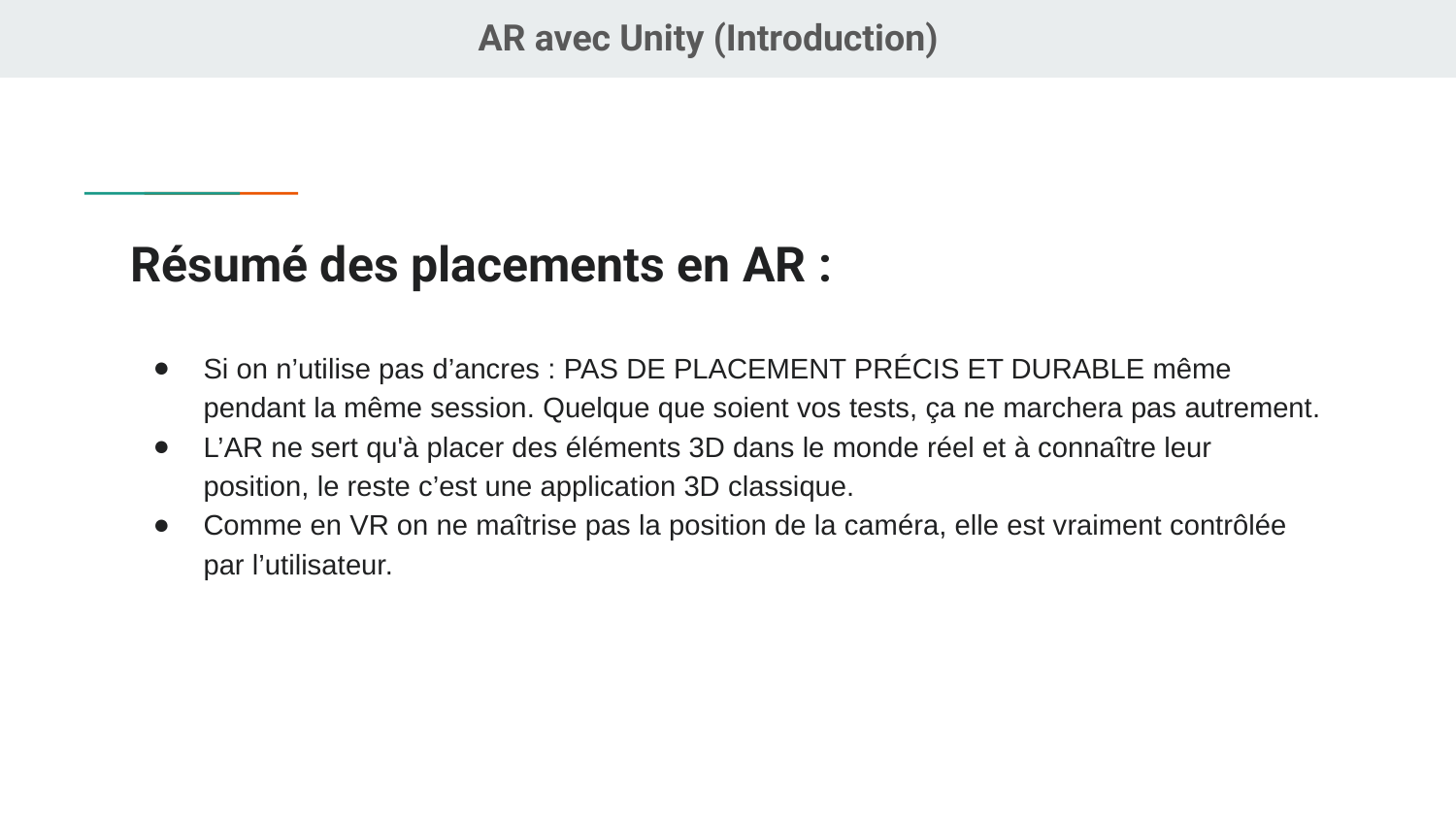

AR avec Unity (Introduction)
# Résumé des placements en AR :
Si on n’utilise pas d’ancres : PAS DE PLACEMENT PRÉCIS ET DURABLE même pendant la même session. Quelque que soient vos tests, ça ne marchera pas autrement.
L’AR ne sert qu'à placer des éléments 3D dans le monde réel et à connaître leur position, le reste c’est une application 3D classique.
Comme en VR on ne maîtrise pas la position de la caméra, elle est vraiment contrôlée par l’utilisateur.